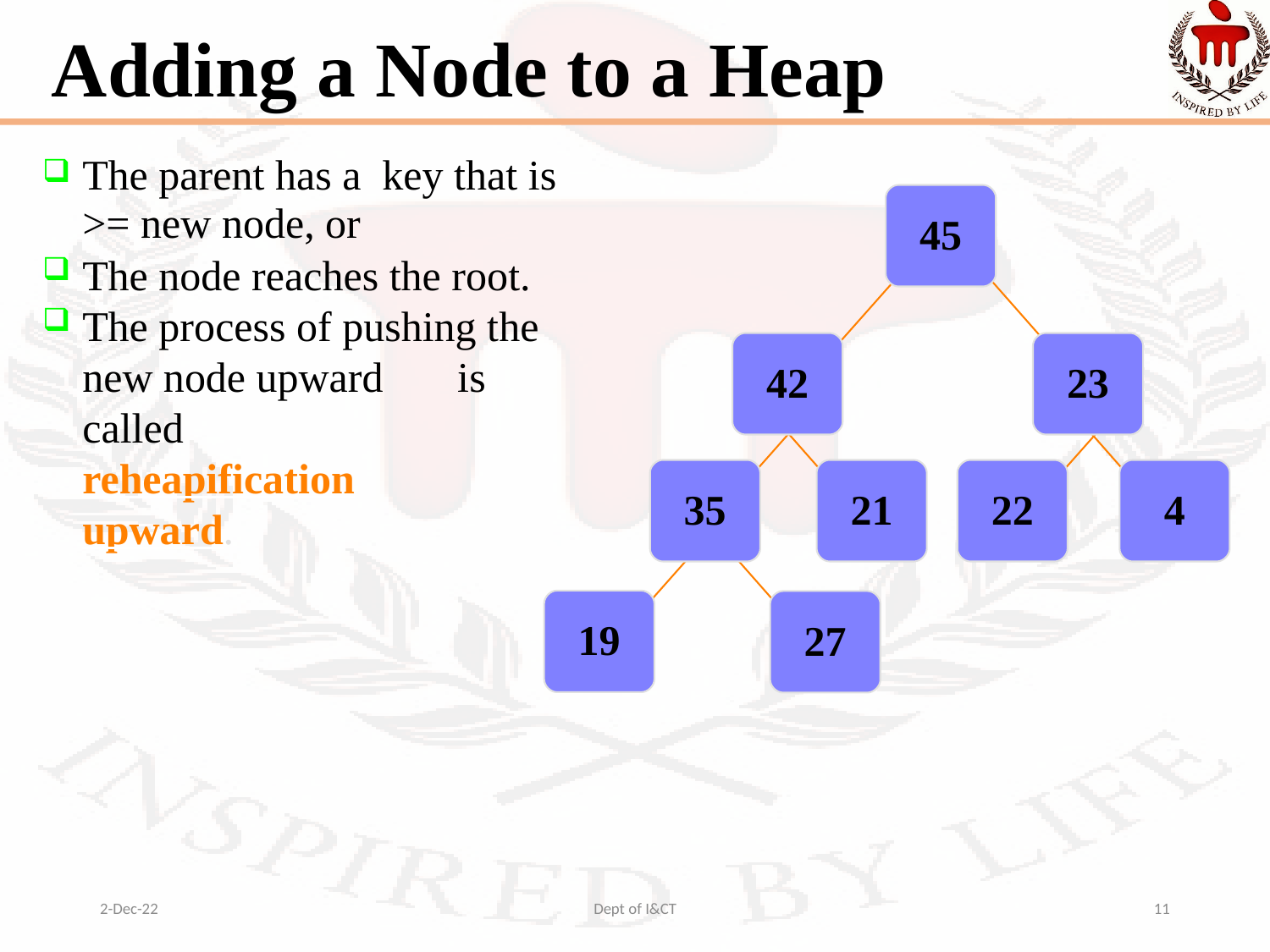

Adding a Node to a Heap
The parent has a  key that is >= new node, or
The node reaches the root.
The process of pushing the new node upward       is called                       reheapification          upward.

45

42
23

35
21
22
4

19
27
2-Dec-22
Dept of I&CT
11